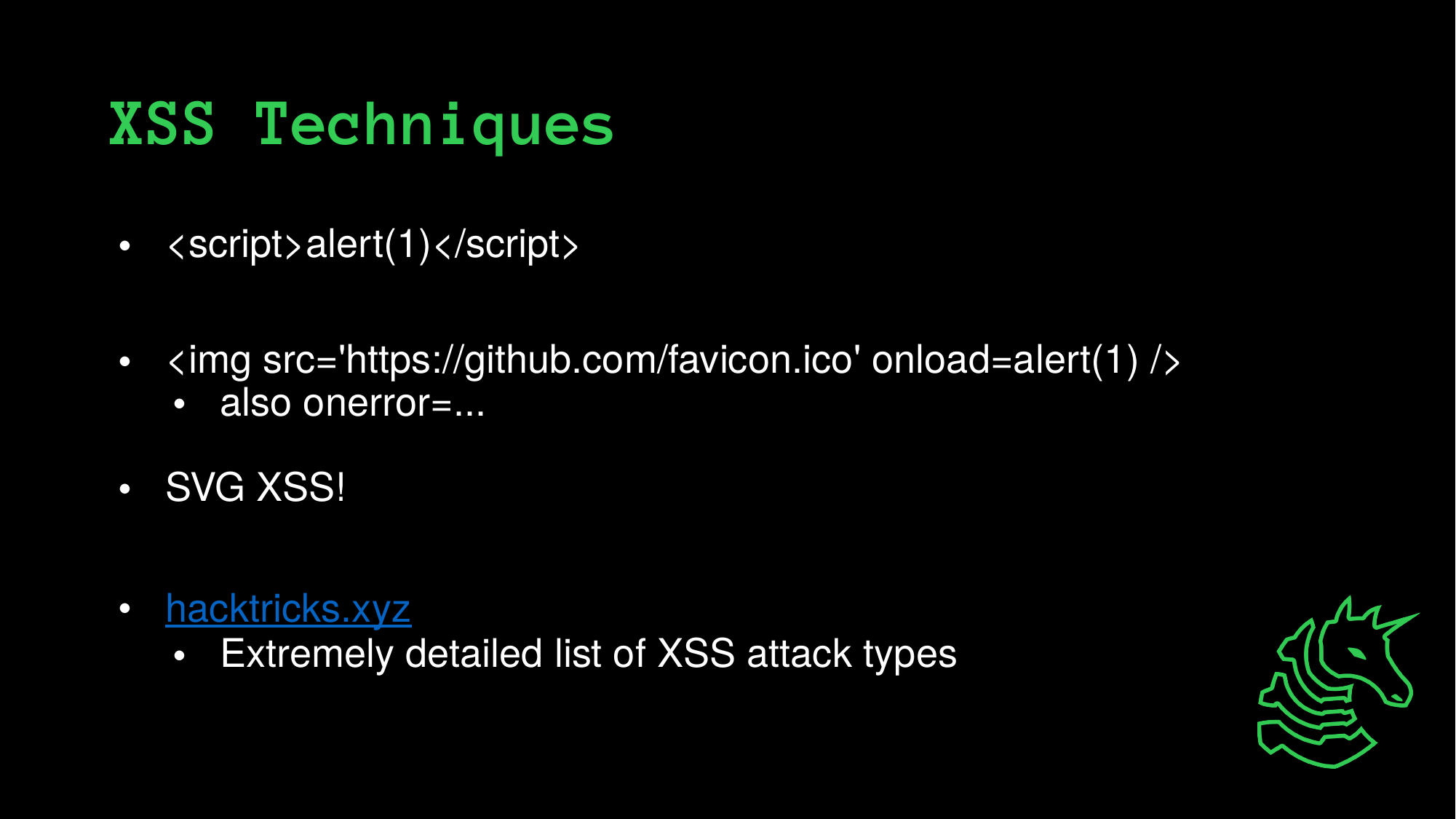

# XSS Techniques
<script>alert(1)</script>

<img src='https://github.com/favicon.ico' onload=alert(1) />
also onerror=...
SVG XSS!

hacktricks.xyz
Extremely detailed list of XSS attack types